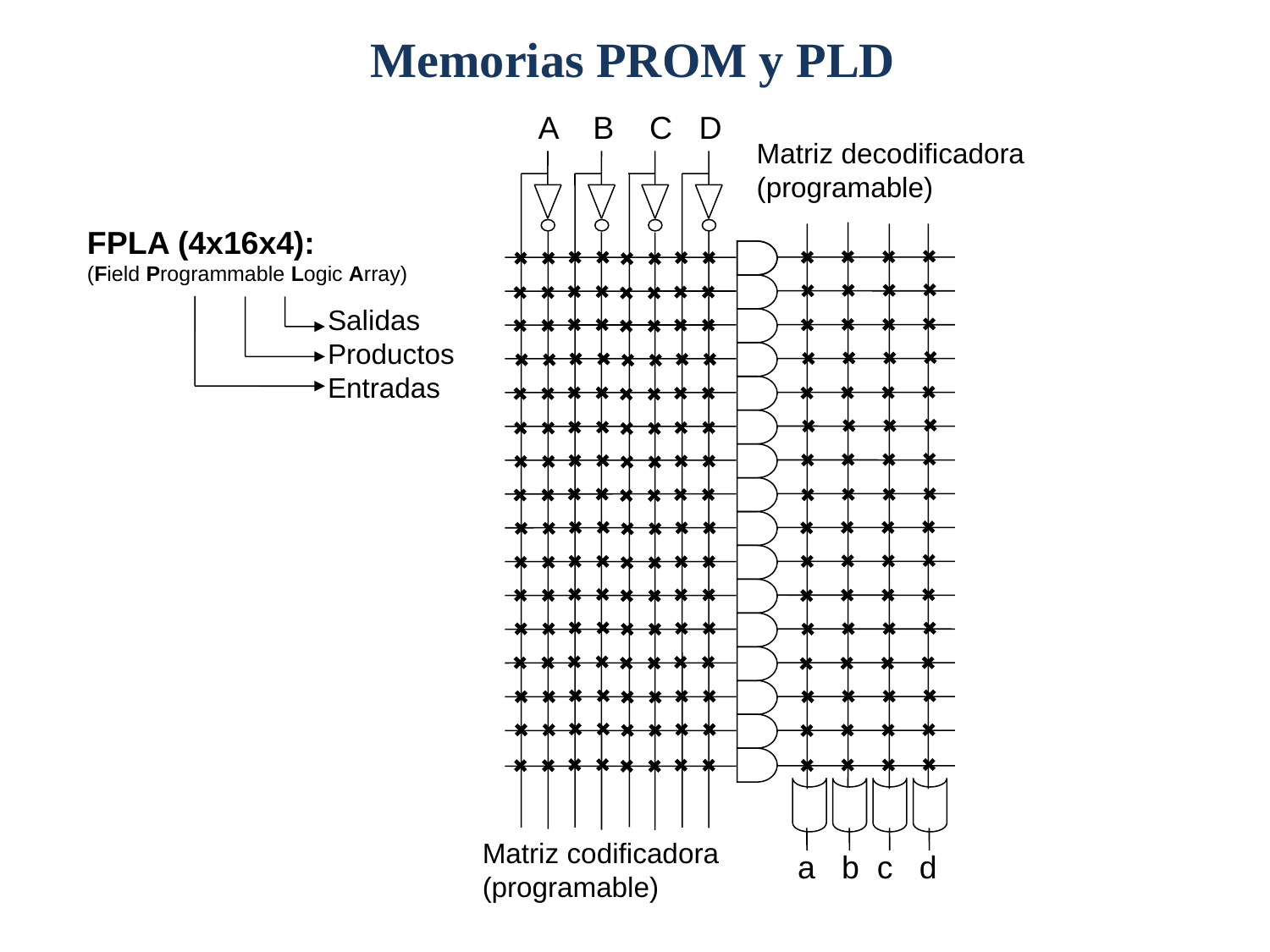

Memorias PROM y PLD
A    B    C   D

a   b  c   d
Matriz decodificadora
(programable)
FPLA (4x16x4):
(Field Programmable Logic Array)

Salidas
Productos
Entradas

Matriz codificadora
(programable)